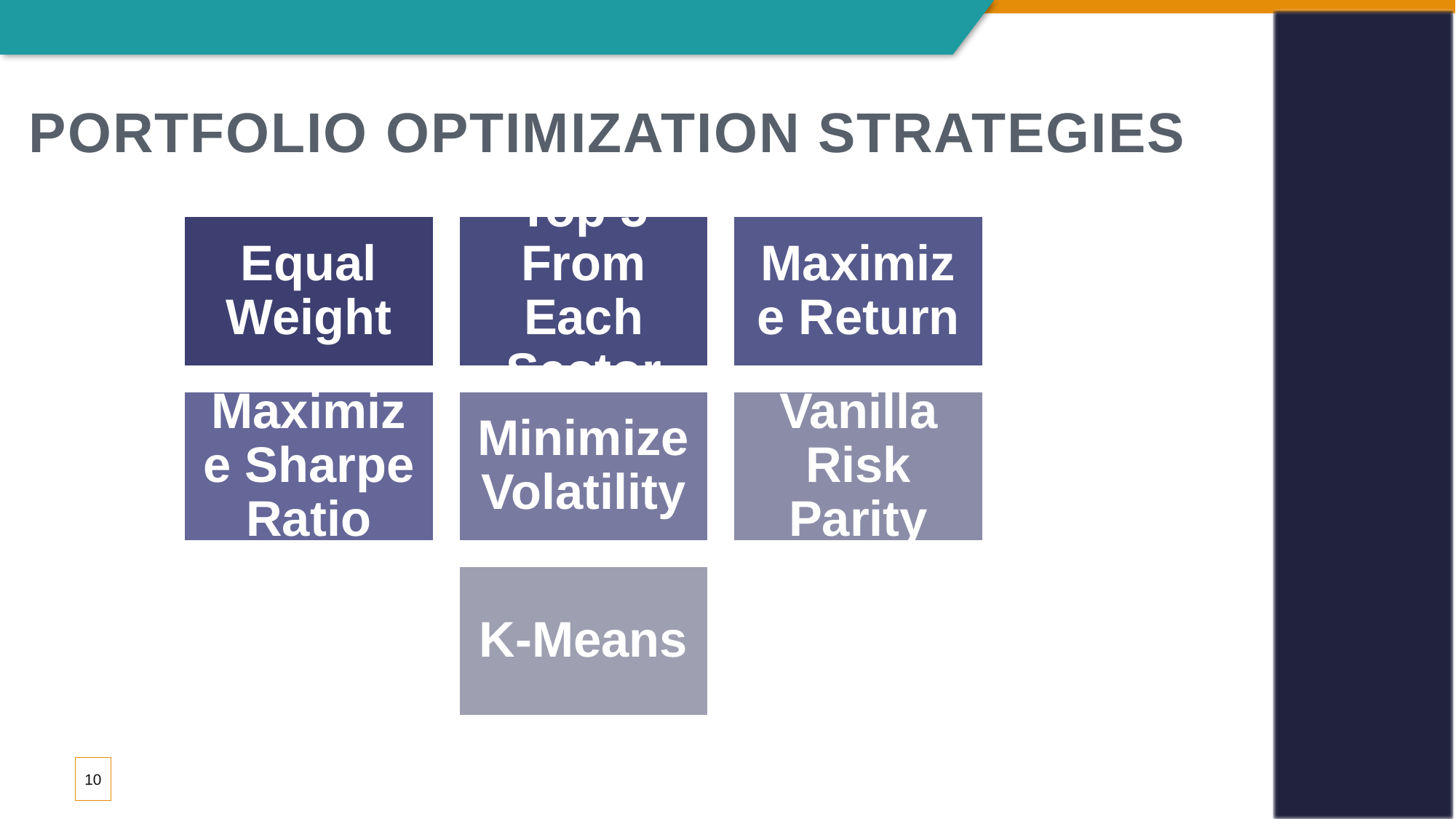

# Portfolio optimization strategies
Equal Weight
Top 5 From Each Sector
Maximize Return
Maximize Sharpe Ratio
Minimize Volatility
Vanilla Risk Parity
K-Means
10